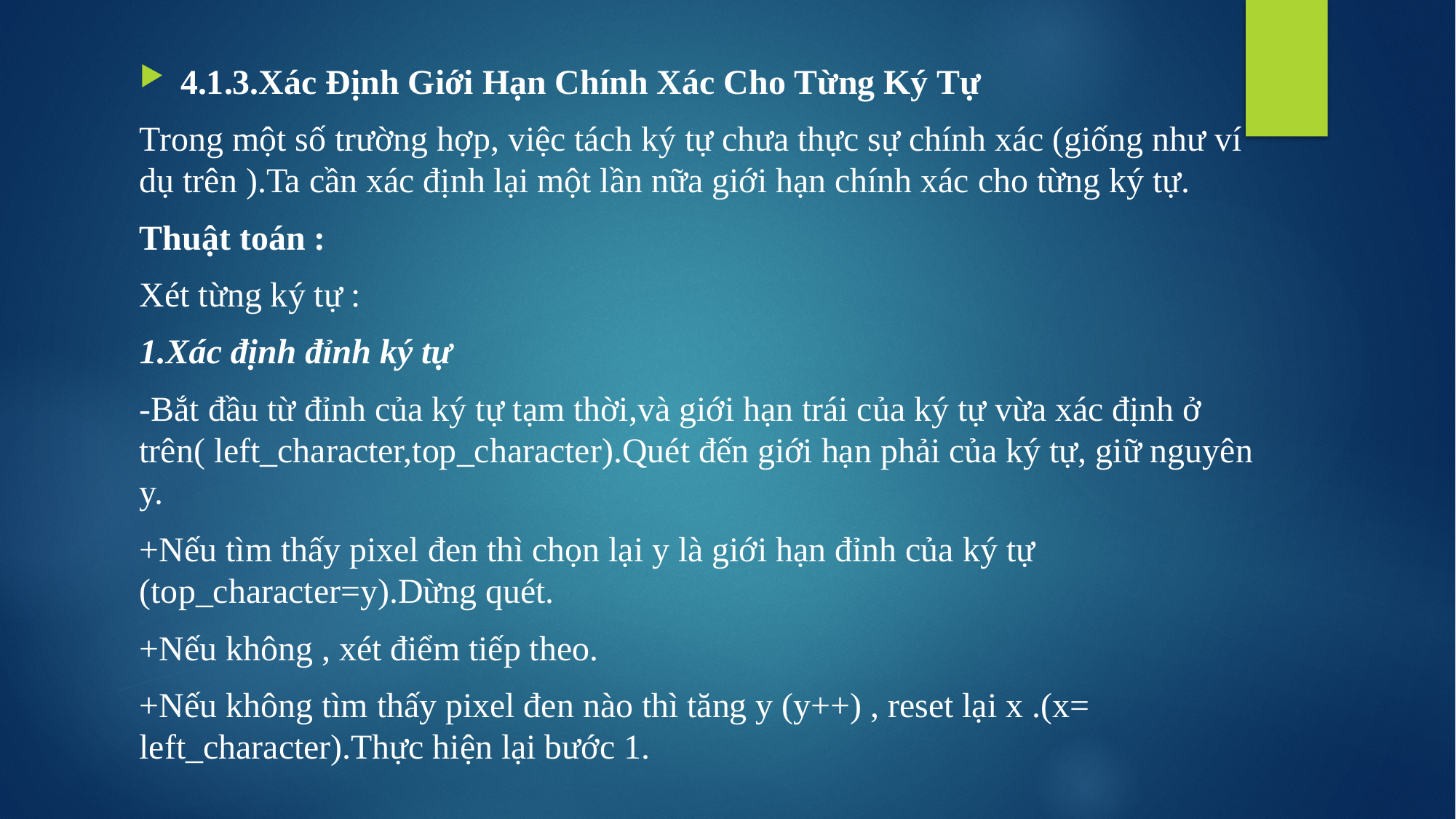

4.1.3.Xác Định Giới Hạn Chính Xác Cho Từng Ký Tự
Trong một số trường hợp, việc tách ký tự chưa thực sự chính xác (giống như ví dụ trên ).Ta cần xác định lại một lần nữa giới hạn chính xác cho từng ký tự.
Thuật toán :
Xét từng ký tự :
1.Xác định đỉnh ký tự
-Bắt đầu từ đỉnh của ký tự tạm thời,và giới hạn trái của ký tự vừa xác định ở trên( left_character,top_character).Quét đến giới hạn phải của ký tự, giữ nguyên y.
+Nếu tìm thấy pixel đen thì chọn lại y là giới hạn đỉnh của ký tự (top_character=y).Dừng quét.
+Nếu không , xét điểm tiếp theo.
+Nếu không tìm thấy pixel đen nào thì tăng y (y++) , reset lại x .(x= left_character).Thực hiện lại bước 1.